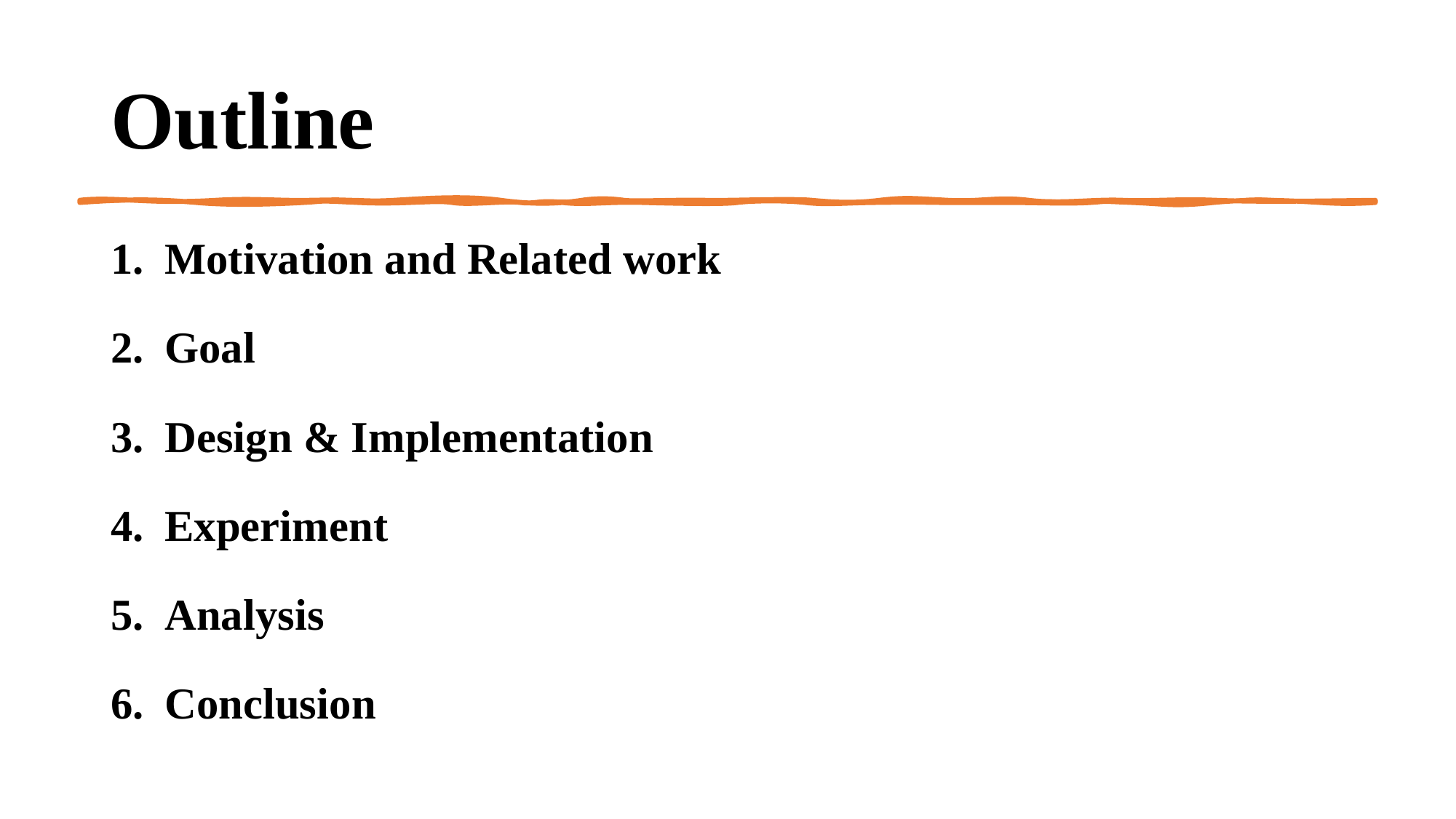

# Outline

Motivation and Related work
Goal
Design & Implementation
Experiment
Analysis
Conclusion